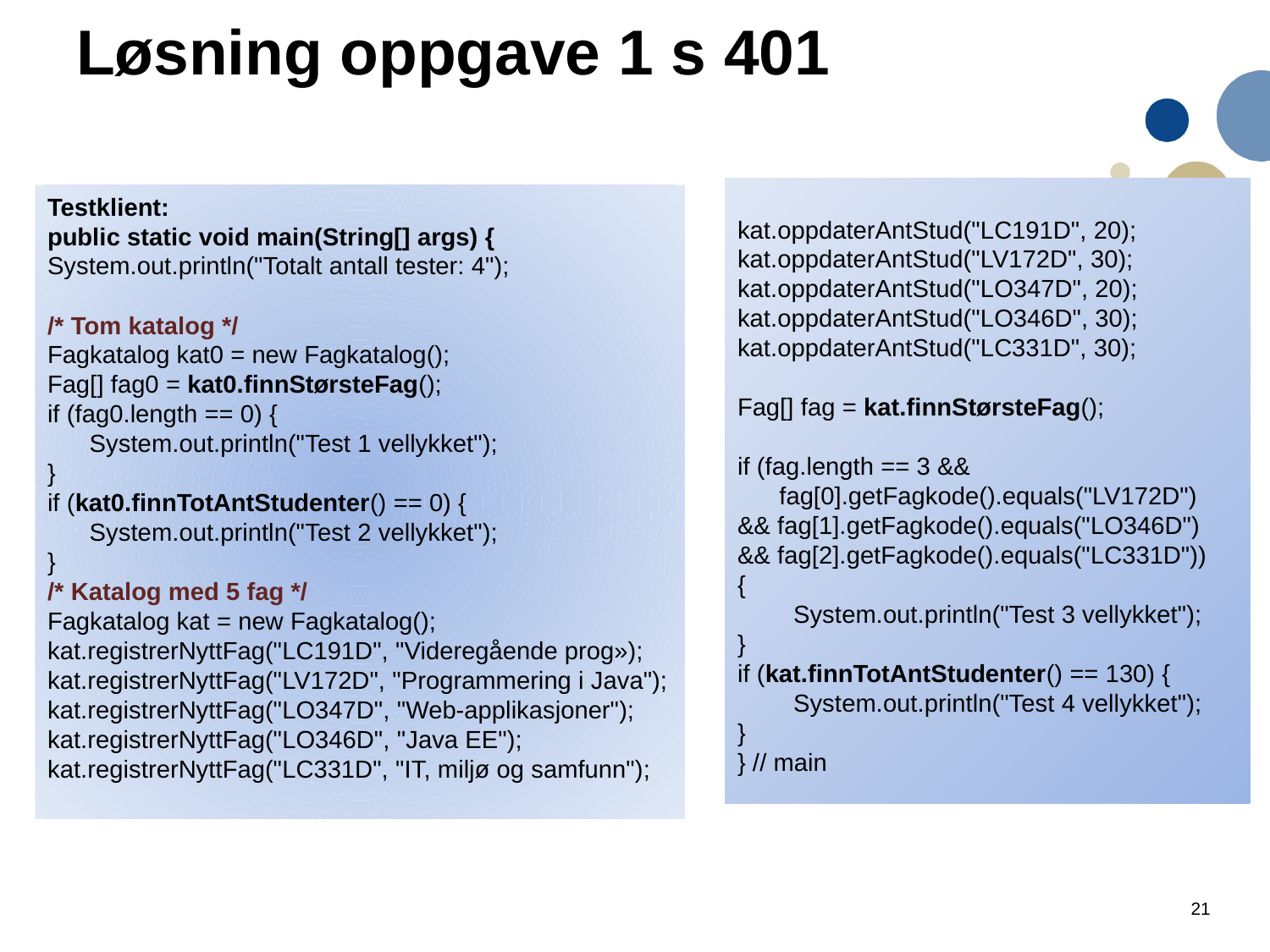

# Løsning oppgave 1 s 401

kat.oppdaterAntStud("LC191D", 20);
kat.oppdaterAntStud("LV172D", 30);
kat.oppdaterAntStud("LO347D", 20);
kat.oppdaterAntStud("LO346D", 30);
kat.oppdaterAntStud("LC331D", 30);

Fag[] fag = kat.finnStørsteFag();

if (fag.length == 3 &&
      fag[0].getFagkode().equals("LV172D")
&& fag[1].getFagkode().equals("LO346D")
&& fag[2].getFagkode().equals("LC331D"))
{
        System.out.println("Test 3 vellykket");
}
if (kat.finnTotAntStudenter() == 130) {
        System.out.println("Test 4 vellykket");
}
} // main

Testklient:
public static void main(String[] args) {
System.out.println("Totalt antall tester: 4");

/* Tom katalog */
Fagkatalog kat0 = new Fagkatalog();
Fag[] fag0 = kat0.finnStørsteFag();
if (fag0.length == 0) {
      System.out.println("Test 1 vellykket");
}
if (kat0.finnTotAntStudenter() == 0) {
      System.out.println("Test 2 vellykket");
}
/* Katalog med 5 fag */
Fagkatalog kat = new Fagkatalog();
kat.registrerNyttFag("LC191D", "Videregående prog»);
kat.registrerNyttFag("LV172D", "Programmering i Java");
kat.registrerNyttFag("LO347D", "Web-applikasjoner");
kat.registrerNyttFag("LO346D", "Java EE");
kat.registrerNyttFag("LC331D", "IT, miljø og samfunn");